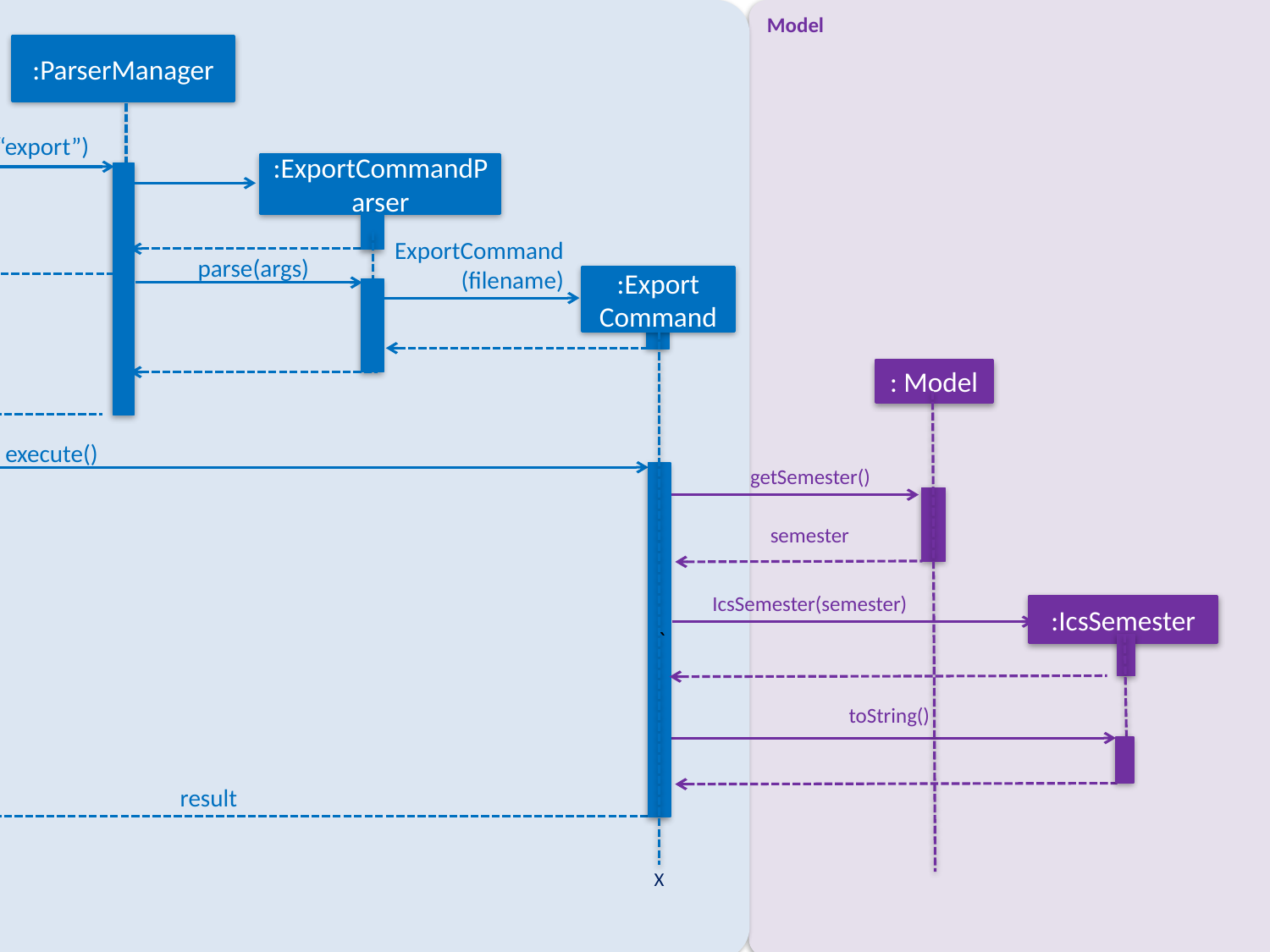

Logic
Model
:ParserManager
:LogicManager
execute(“export”)
parseCommand(“export”)

:ExportCommandParser

ExportCommand(filename)
u
parse(args)
:Export
Command

: Model
execute()
`
getSemester()

semester
IcsSemester(semester)
:IcsSemester

toString()

result
result
X